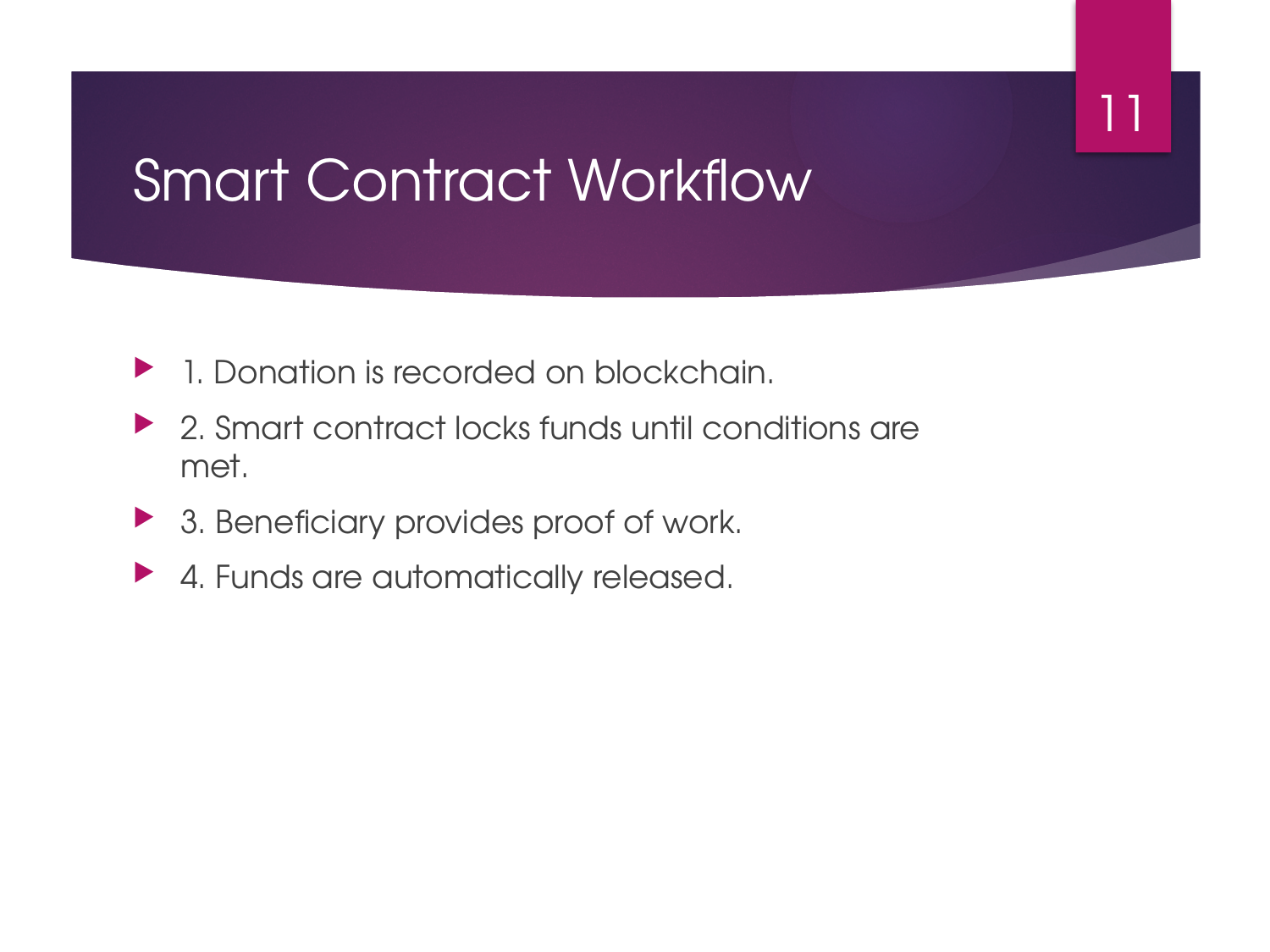

11
# Smart Contract Workflow
1. Donation is recorded on blockchain.
2. Smart contract locks funds until conditions are met.
3. Beneficiary provides proof of work.
4. Funds are automatically released.